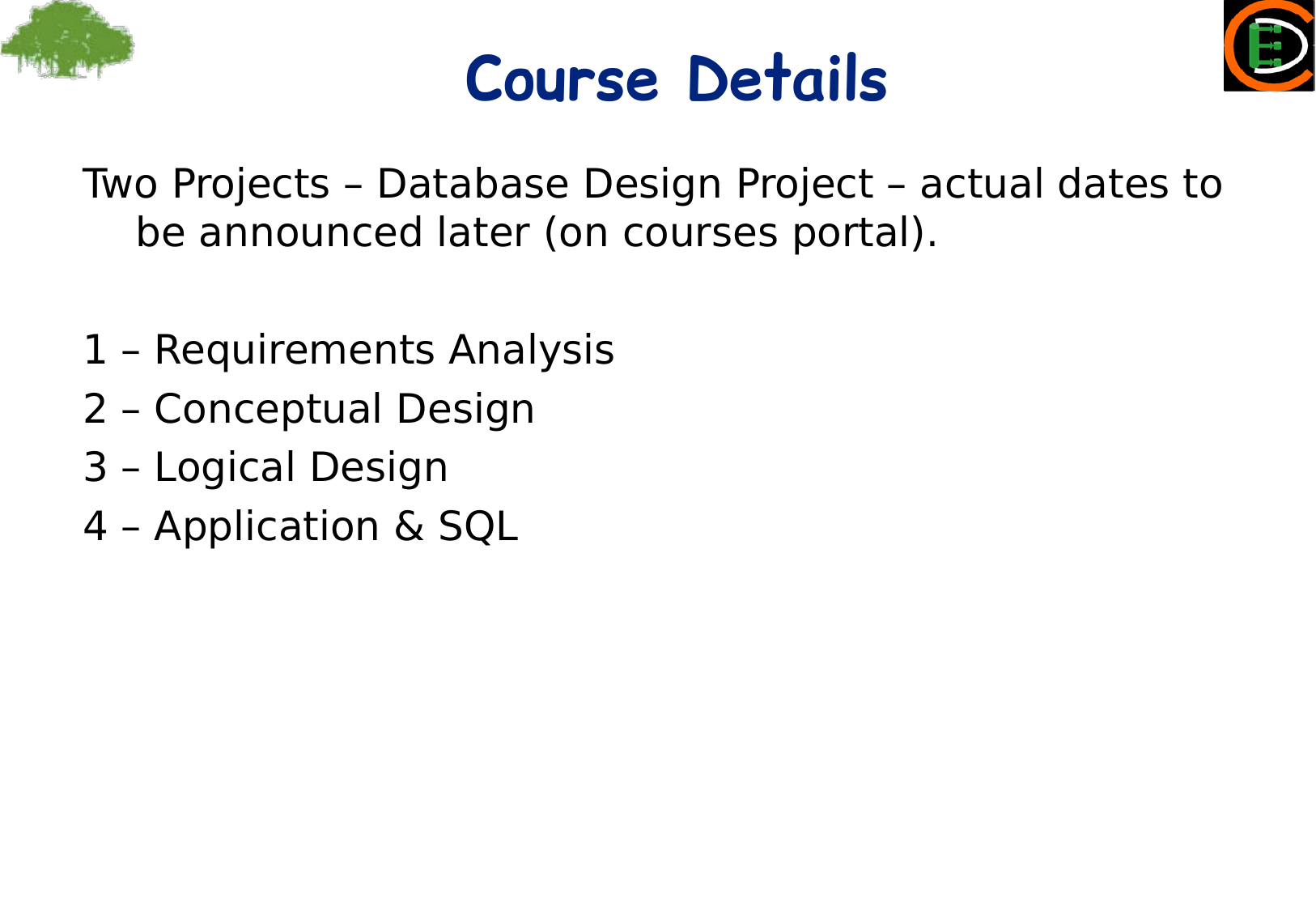

Course Details
Two Projects – Database Design Project – actual dates to be announced later (on courses portal).

1 – Requirements Analysis
2 – Conceptual Design
3 – Logical Design
4 – Application & SQL